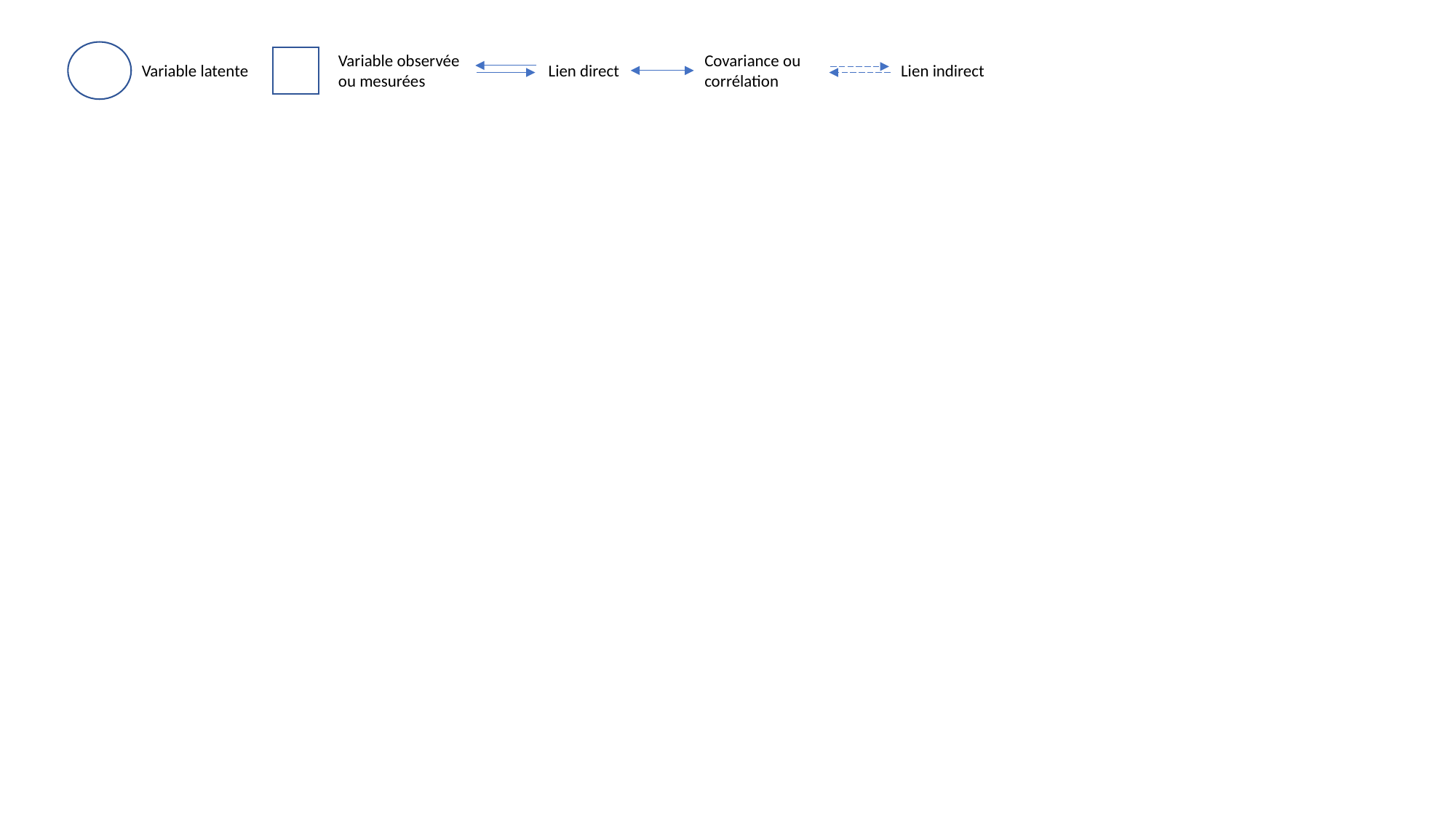

Variable observée ou mesurées
Covariance ou corrélation

Variable latente
Lien direct
Lien indirect